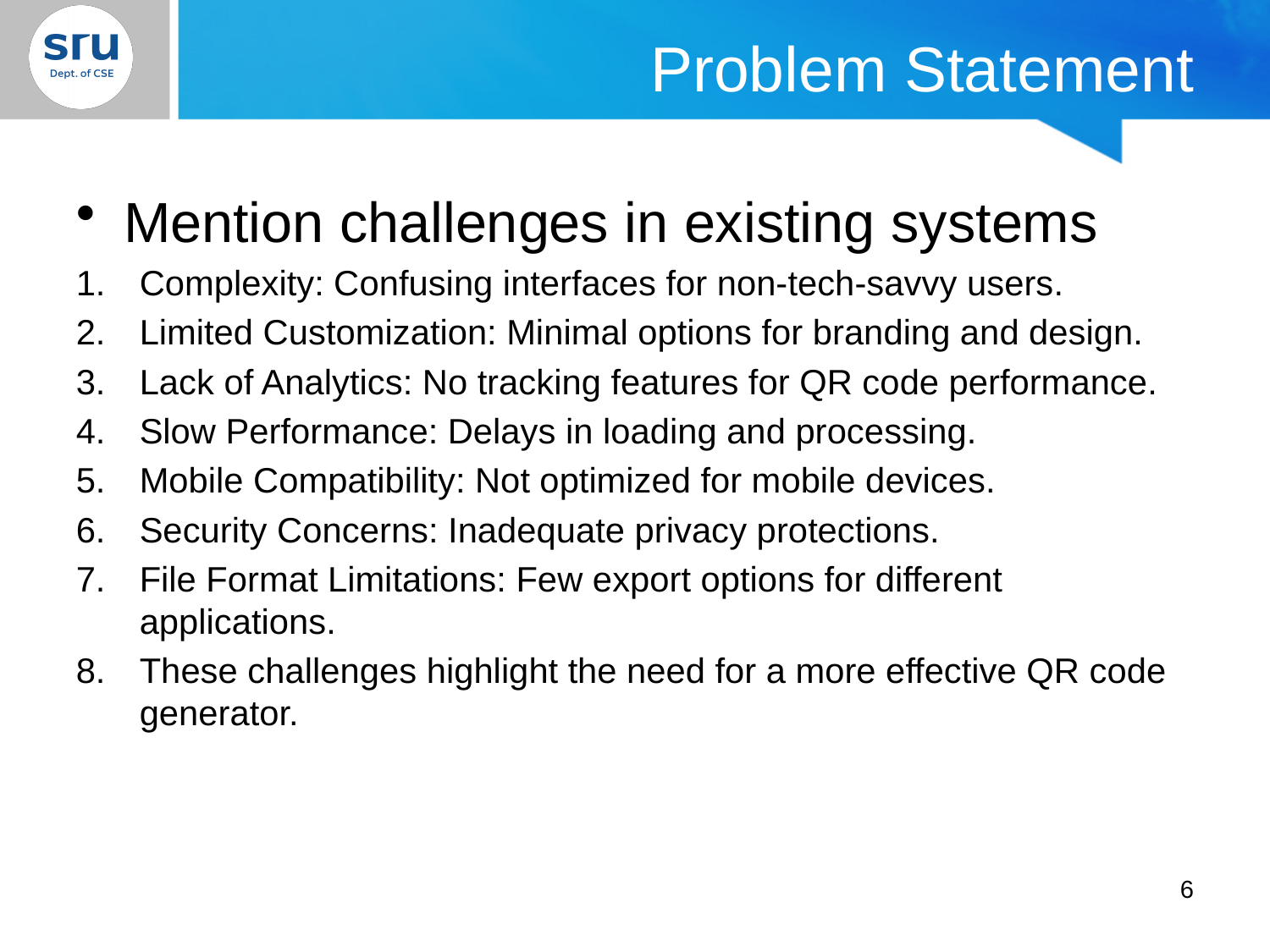

# Problem Statement
Mention challenges in existing systems
Complexity: Confusing interfaces for non-tech-savvy users.
Limited Customization: Minimal options for branding and design.
Lack of Analytics: No tracking features for QR code performance.
Slow Performance: Delays in loading and processing.
Mobile Compatibility: Not optimized for mobile devices.
Security Concerns: Inadequate privacy protections.
File Format Limitations: Few export options for different applications.
These challenges highlight the need for a more effective QR code generator.
6